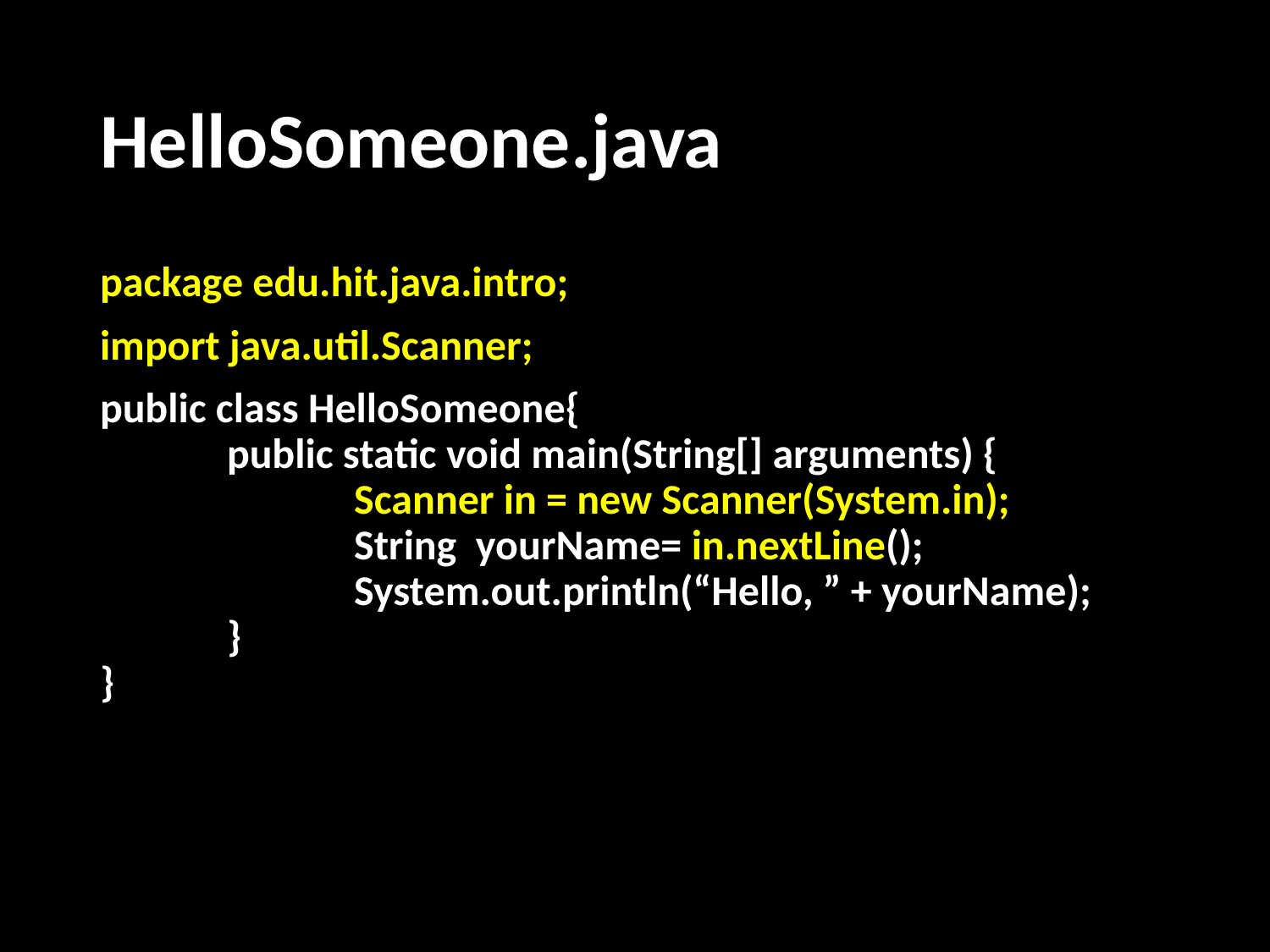

# HelloSomeone.java
package edu.hit.java.intro;
import java.util.Scanner;
public class HelloSomeone{
	public static void main(String[] arguments) {
		Scanner in = new Scanner(System.in);
		String  yourName= in.nextLine();
		System.out.println(“Hello, ” + yourName);
	}
}